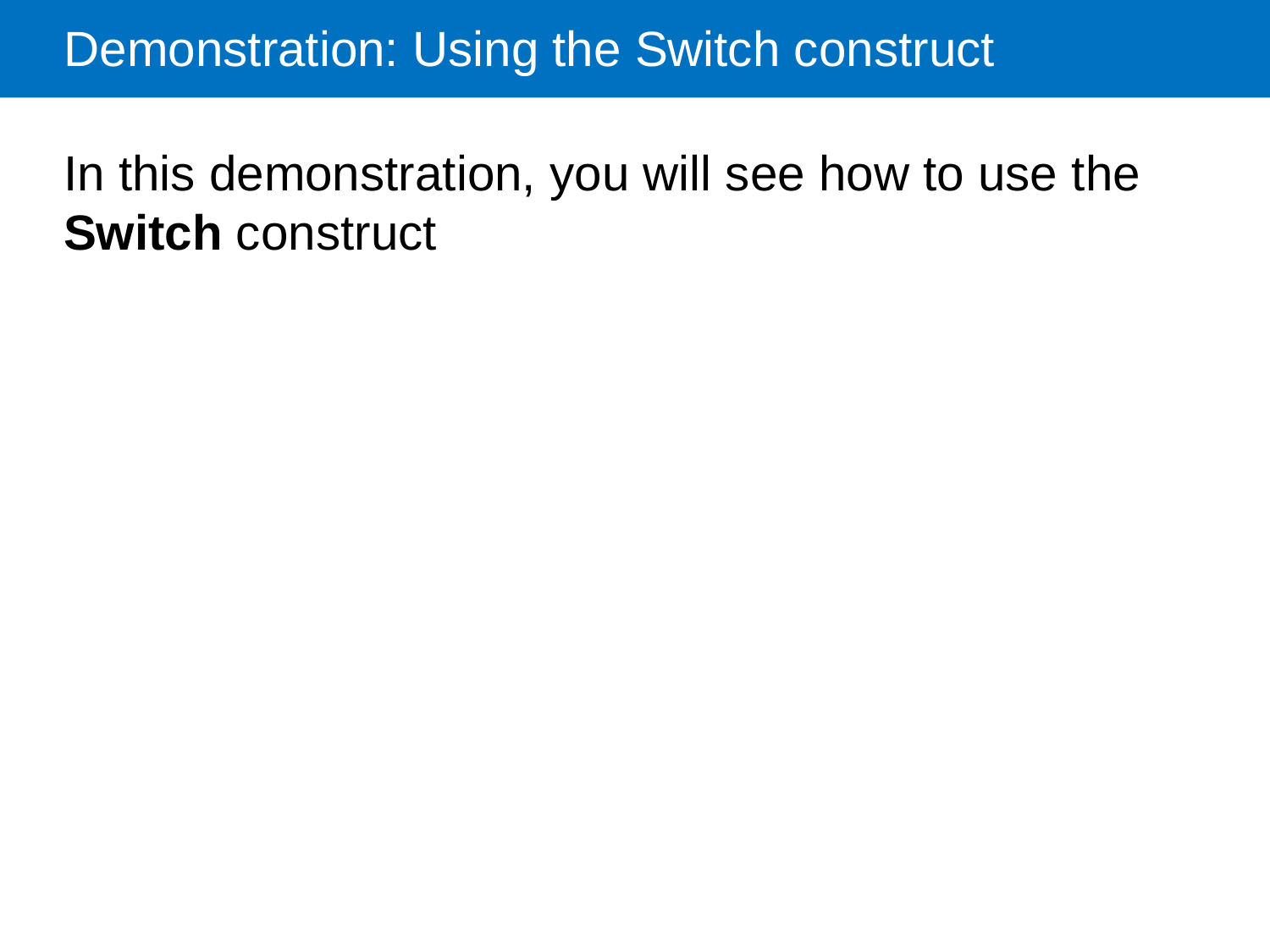

# Demonstration: Using the Switch construct
In this demonstration, you will see how to use the Switch construct